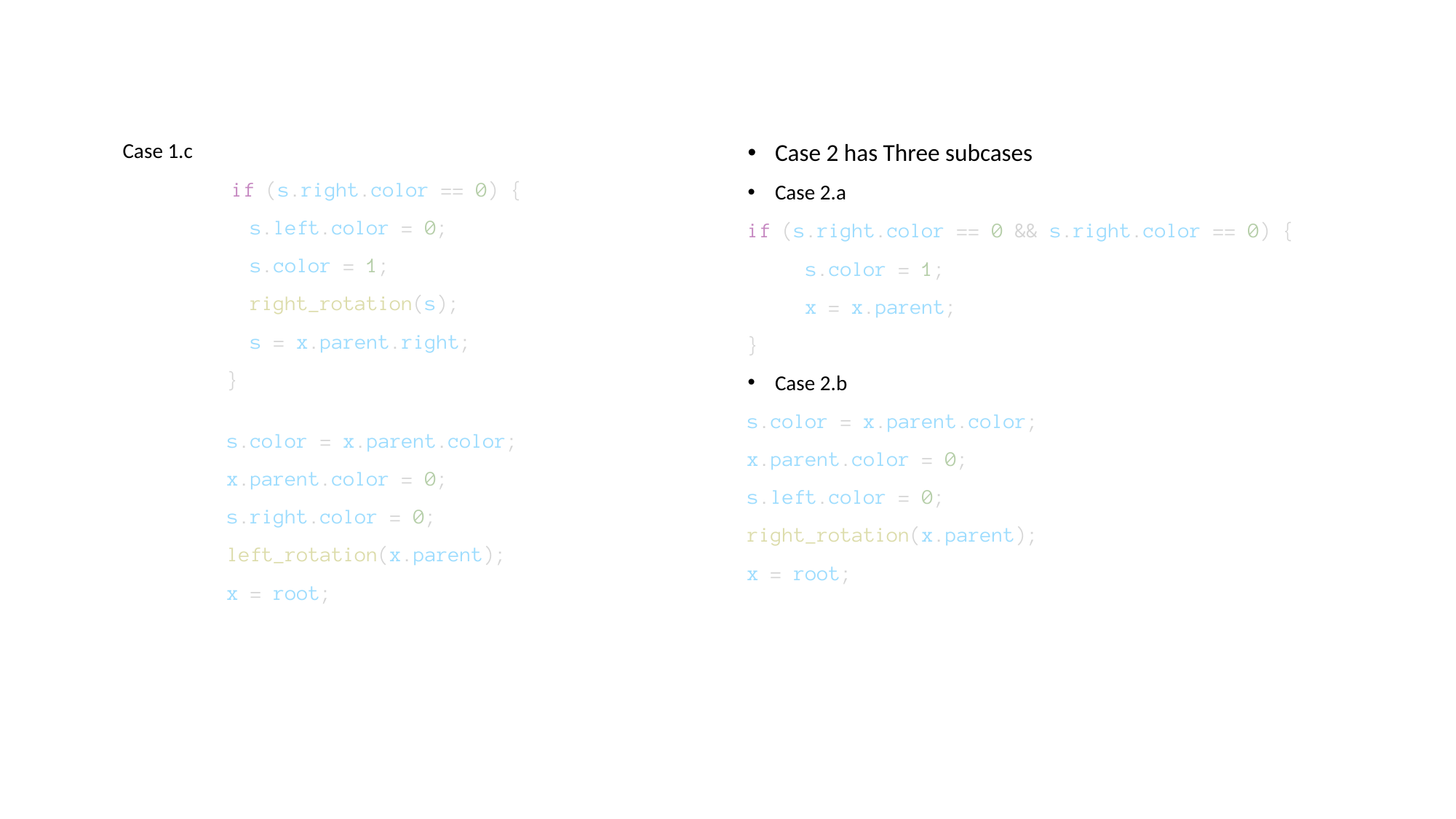

#
 Case 1.c
	 if (s.right.color == 0) {
            s.left.color = 0;
            s.color = 1;
            right_rotation(s);
            s = x.parent.right;
          }
          s.color = x.parent.color;
          x.parent.color = 0;
          s.right.color = 0;
          left_rotation(x.parent);
          x = root;
Case 2 has Three subcases
Case 2.a
if (s.right.color == 0 && s.right.color == 0) {
     s.color = 1;
     x = x.parent;
}
Case 2.b
s.color = x.parent.color;
x.parent.color = 0;
s.left.color = 0;
right_rotation(x.parent);
x = root;